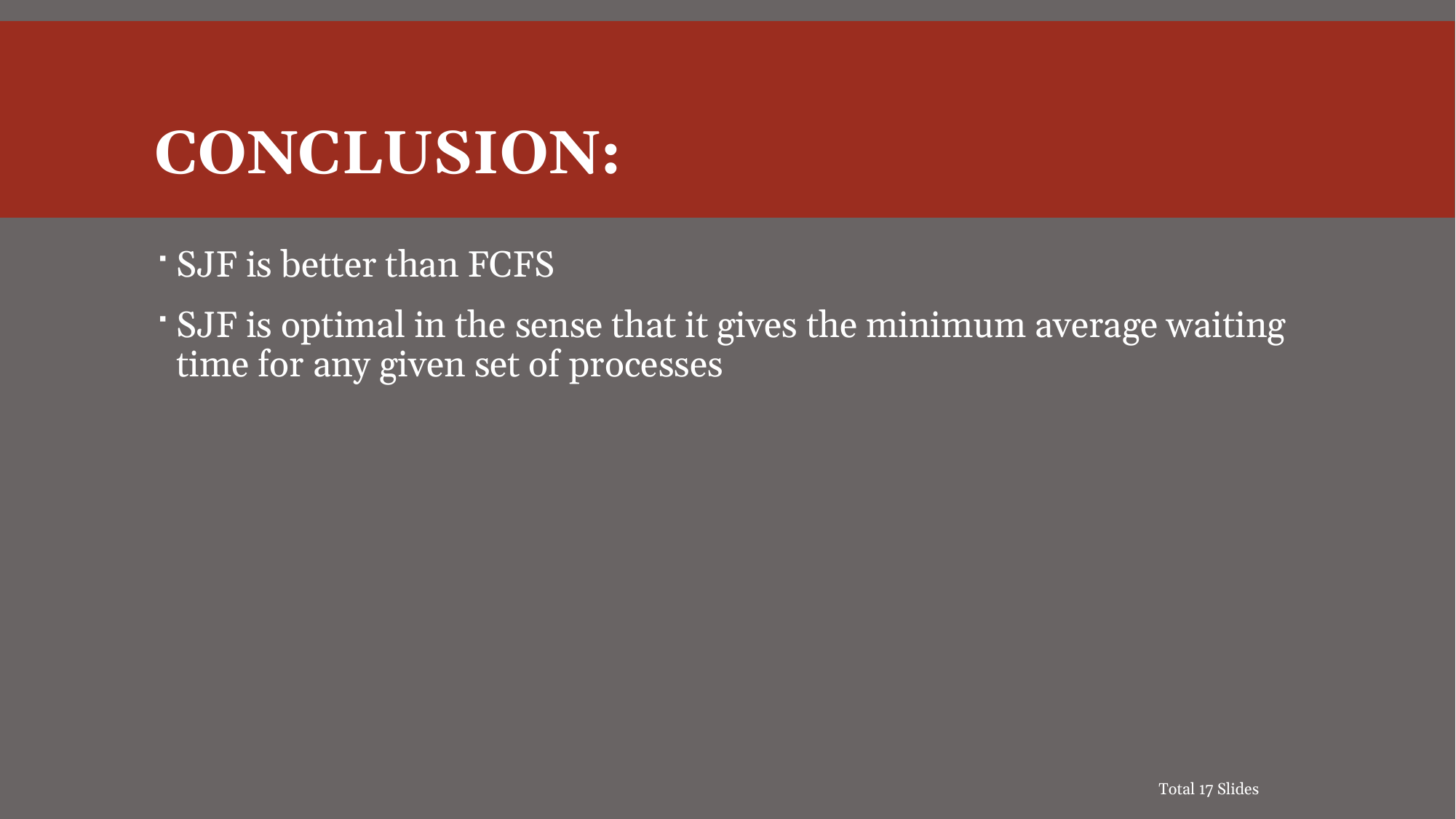

# Conclusion:
SJF is better than FCFS
SJF is optimal in the sense that it gives the minimum average waiting time for any given set of processes
Total 17 Slides
53